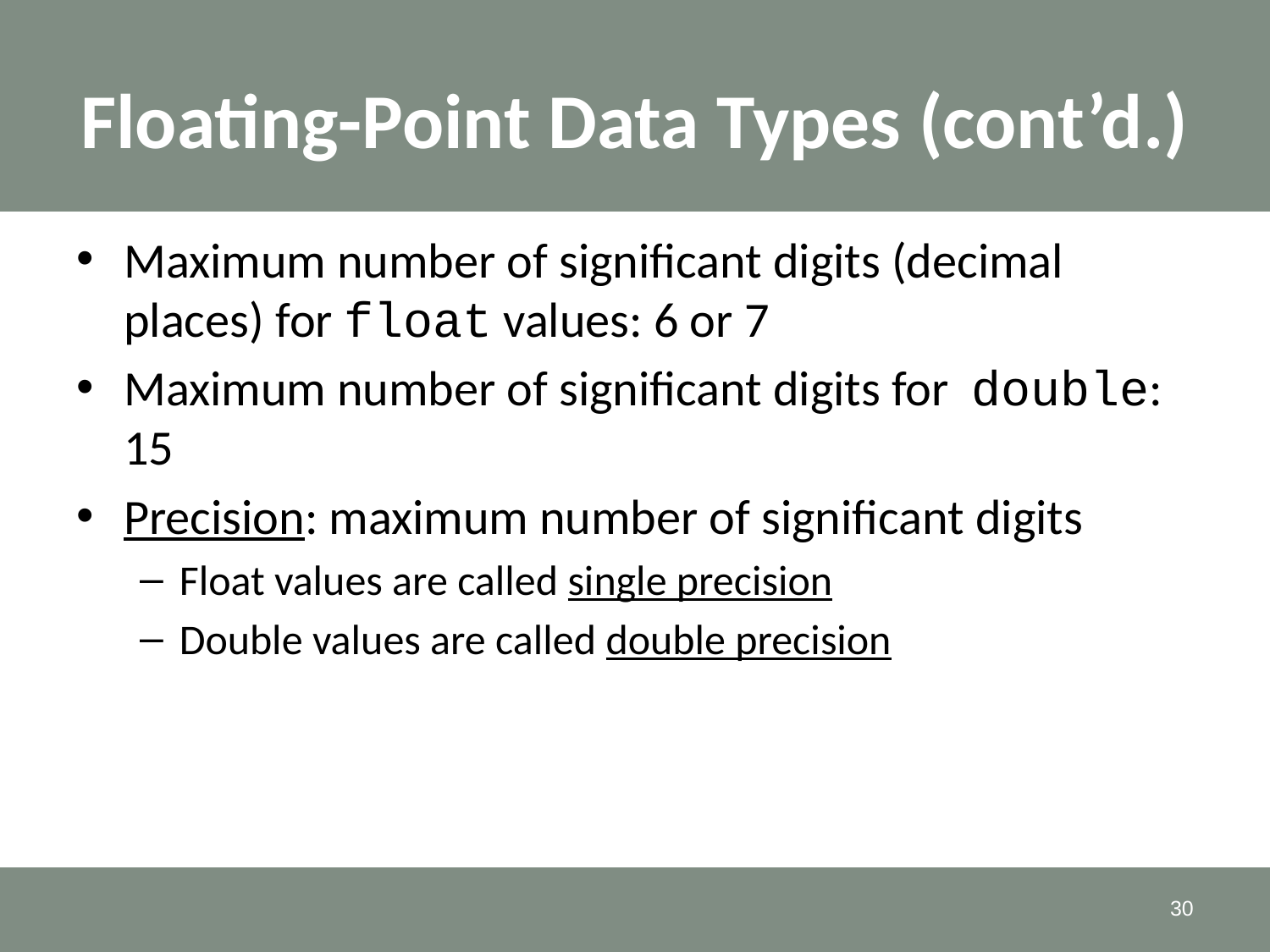

# Floating-Point Data Types (cont’d.)
Maximum number of significant digits (decimal places) for float values: 6 or 7
Maximum number of significant digits for  double: 15
Precision: maximum number of significant digits
Float values are called single precision
Double values are called double precision

30